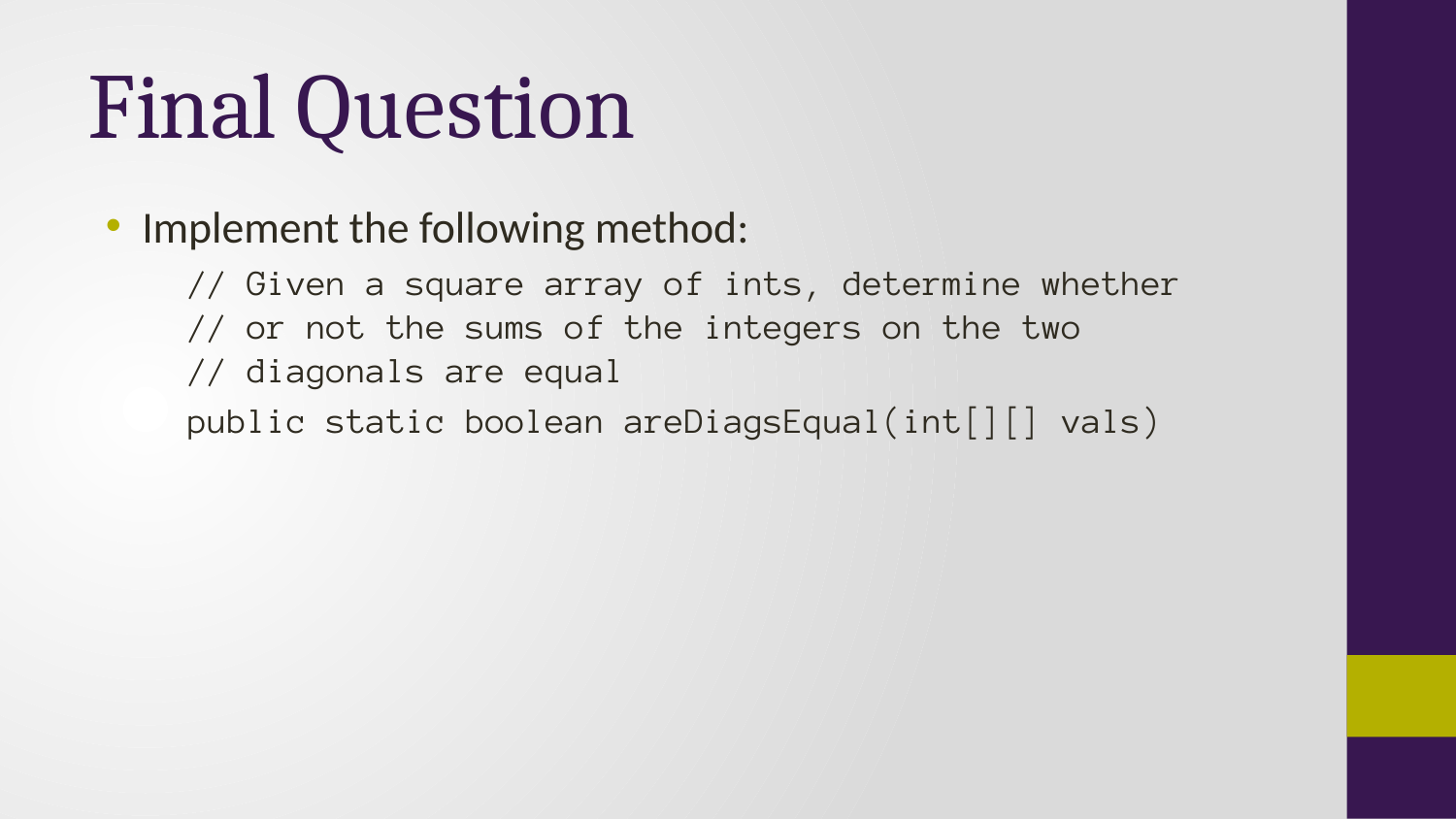

# Final Question
Implement the following method:
// Given a square array of ints, determine whether
// or not the sums of the integers on the two
// diagonals are equal
public static boolean areDiagsEqual(int[][] vals)